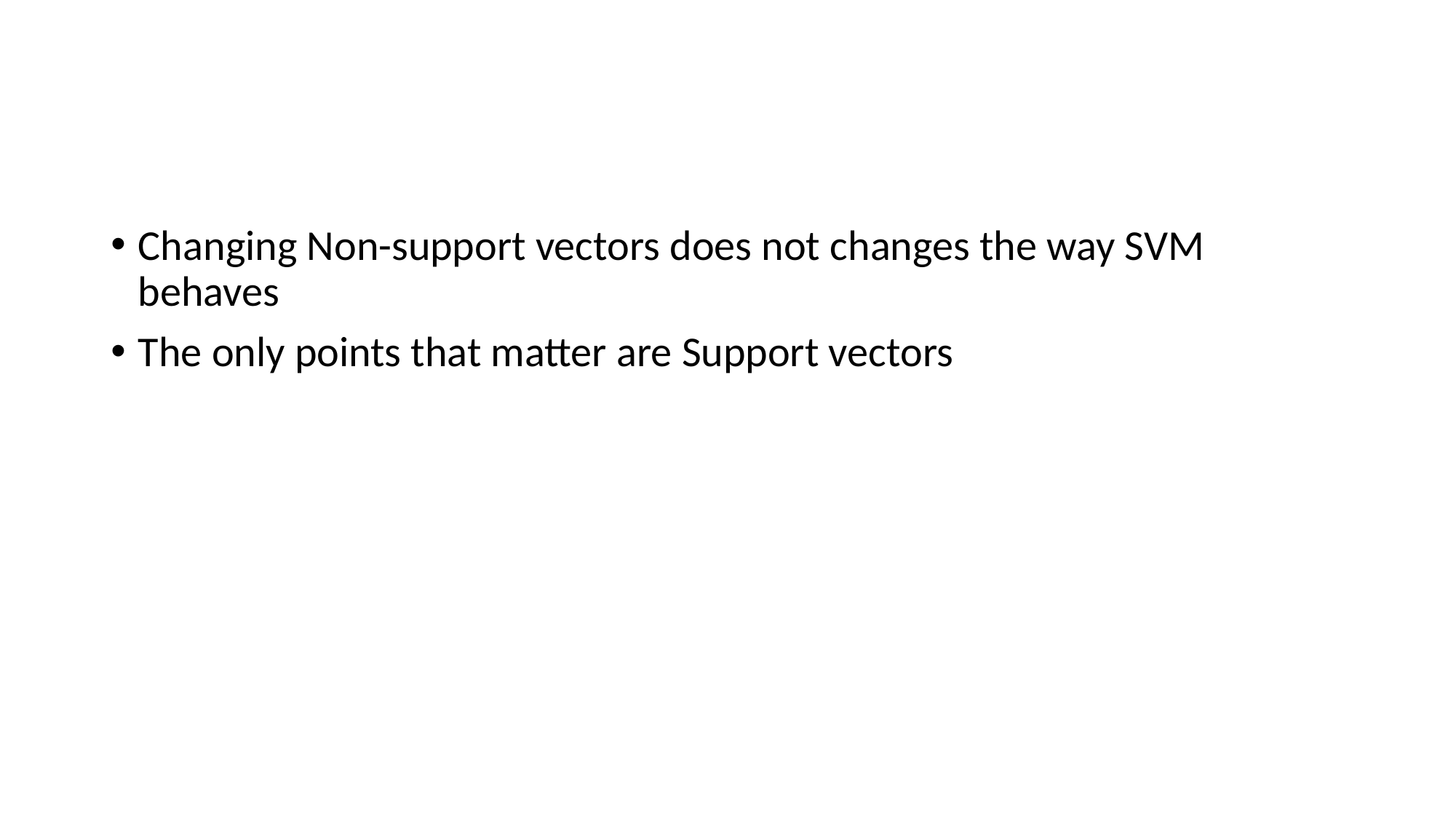

Changing Non-support vectors does not changes the way SVM behaves
The only points that matter are Support vectors